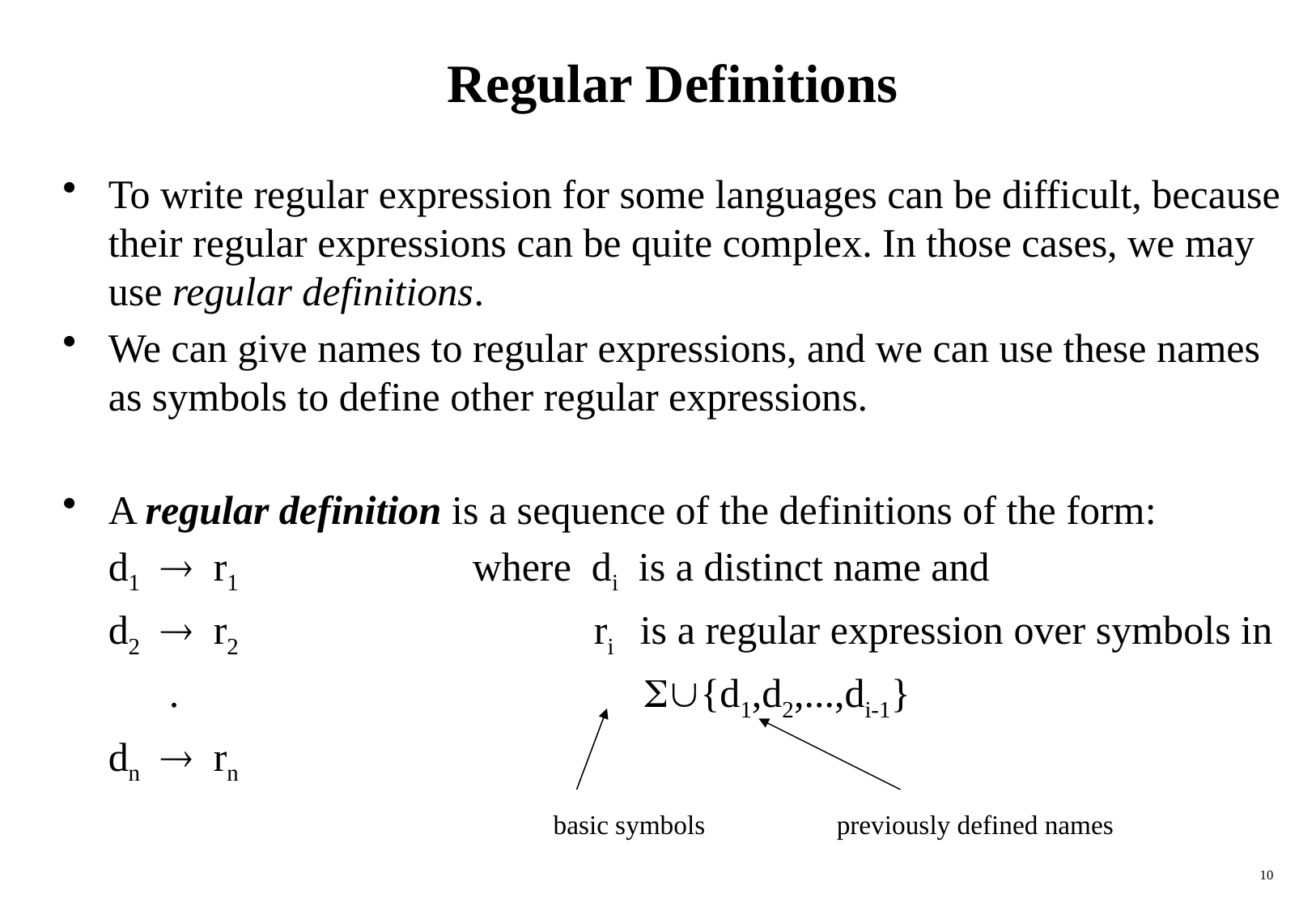

# Regular Definitions
To write regular expression for some languages can be difficult, because their regular expressions can be quite complex. In those cases, we may use regular definitions.
We can give names to regular expressions, and we can use these names as symbols to define other regular expressions.

A regular definition is a sequence of the definitions of the form:
	d1  →  r1		where  di  is a distinct name and
	d2  →  r2			ri   is a regular expression over symbols in
	      .				     Σ∪{d1,d2,...,di-1}
	dn  →  rn
				        basic symbols		previously defined names

10